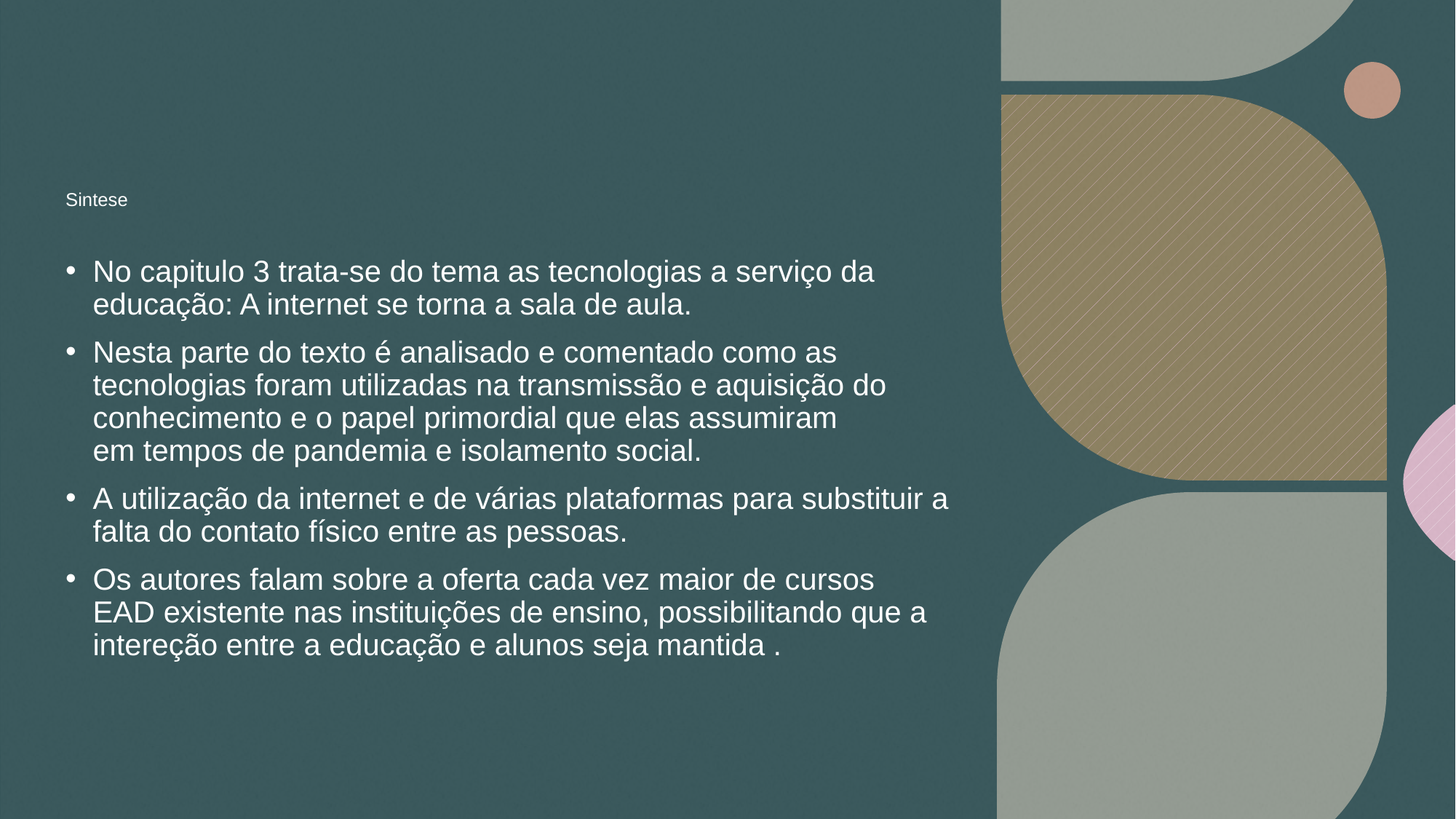

# Sintese
No capitulo 3 trata-se do tema as tecnologias a serviço da educação: A internet se torna a sala de aula.
Nesta parte do texto é analisado e comentado como as tecnologias foram utilizadas na transmissão e aquisição do conhecimento e o papel primordial que elas assumiram em tempos de pandemia e isolamento social.
A utilização da internet e de várias plataformas para substituir a falta do contato físico entre as pessoas.
Os autores falam sobre a oferta cada vez maior de cursos EAD existente nas instituições de ensino, possibilitando que a intereção entre a educação e alunos seja mantida .